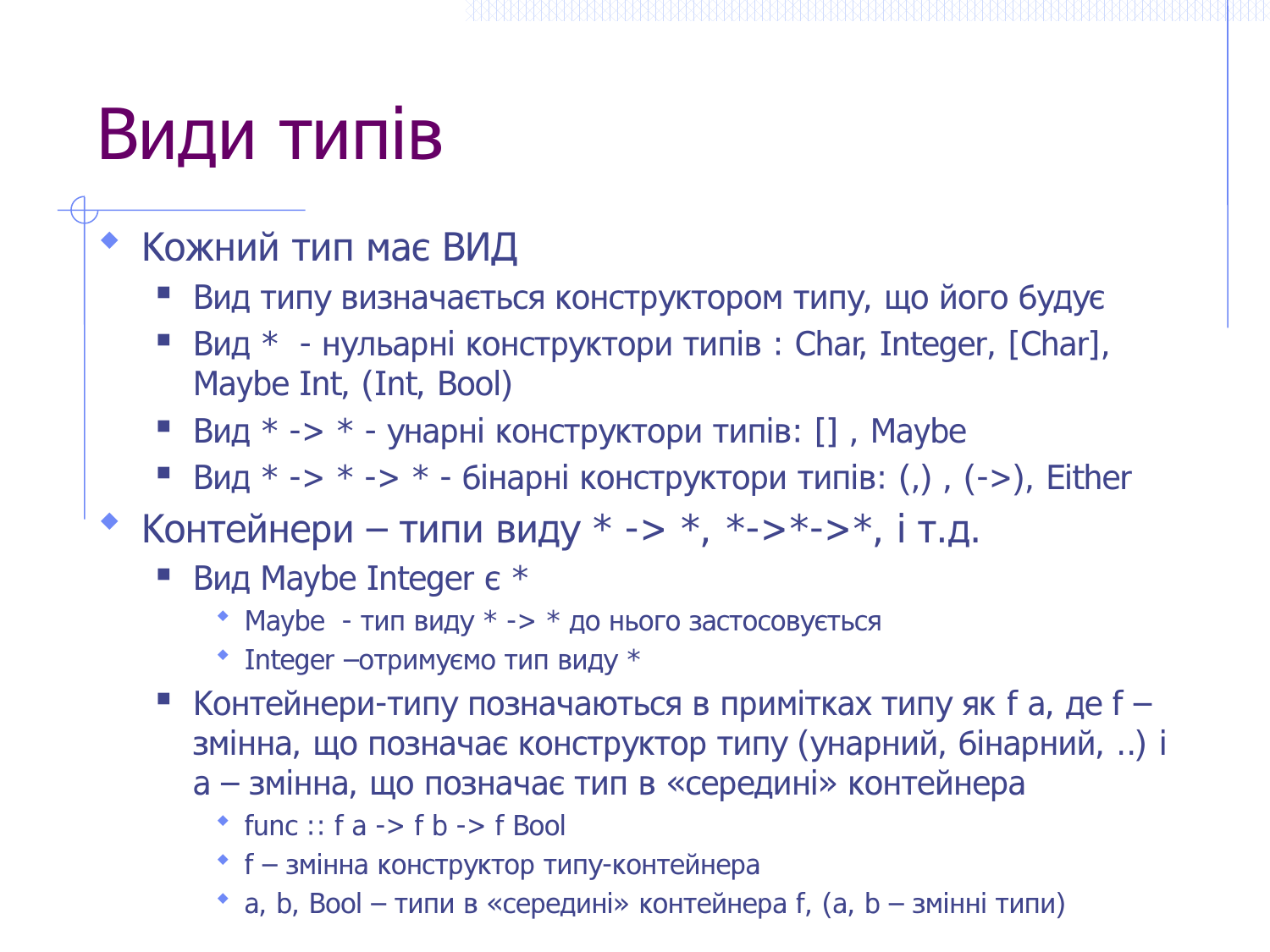

# Види типів
Кожний тип має ВИД
Вид типу визначається конструктором типу, що його будує
Вид *  - нульарні конструктори типів : Char, Integer, [Char], Maybe Int, (Int, Bool)
Вид * -> * - унарні конструктори типів: [] , Maybe
Вид * -> * -> * - бінарні конструктори типів: (,) , (->), Either
Контейнери – типи виду * -> *, *->*->*, і т.д.
Вид Maybe Integer є *
Maybe  - тип виду * -> * до нього застосовується
Integer –отримуємо тип виду *
Контейнери-типу позначаються в примітках типу як f a, де f – змінна, що позначає конструктор типу (унарний, бінарний, ..) і a – змінна, що позначає тип в «середині» контейнера
func :: f a -> f b -> f Bool
f – змінна конструктор типу-контейнера
а, b, Bool – типи в «середині» контейнера f, (a, b – змінні типи)